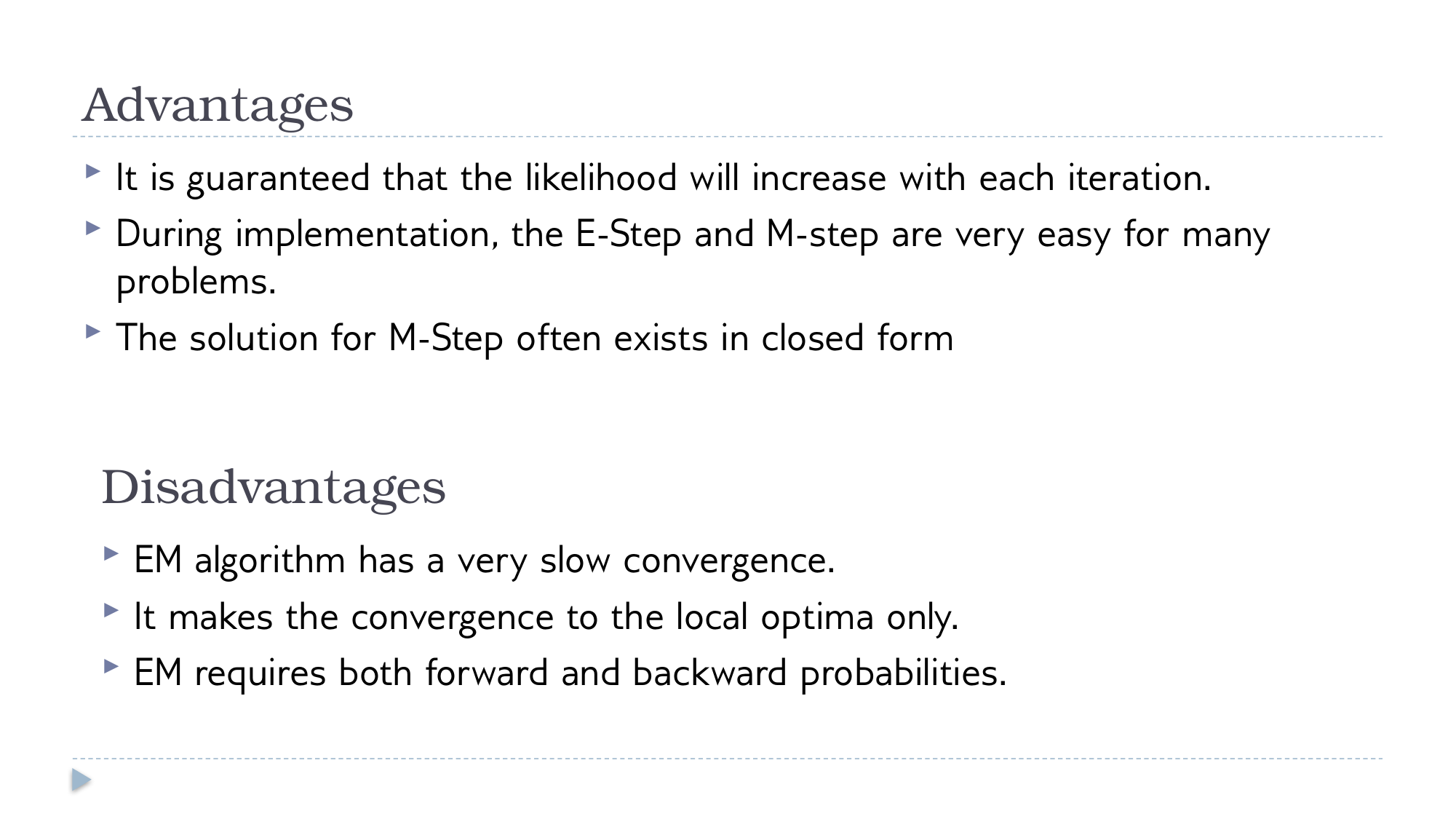

# Advantages
It is guaranteed that the likelihood will increase with each iteration.
During implementation, the E-Step and M-step are very easy for many problems.
The solution for M-Step often exists in closed form

Disadvantages
EM algorithm has a very slow convergence.
It makes the convergence to the local optima only.
EM requires both forward and backward probabilities.